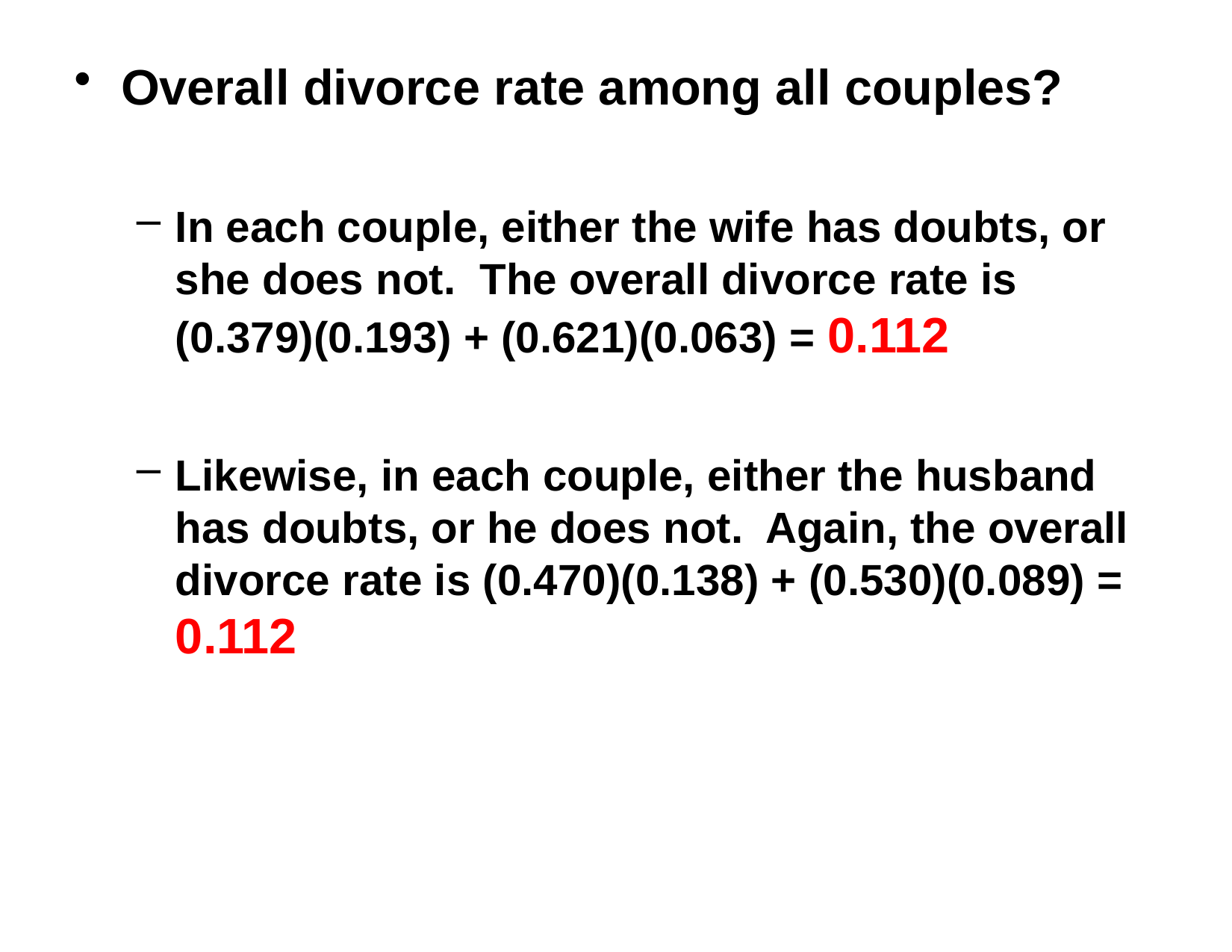

Overall divorce rate among all couples?

In each couple, either the wife has doubts, or she does not.  The overall divorce rate is (0.379)(0.193) + (0.621)(0.063) = 0.112

Likewise, in each couple, either the husband has doubts, or he does not.  Again, the overall divorce rate is (0.470)(0.138) + (0.530)(0.089) = 0.112

10
#